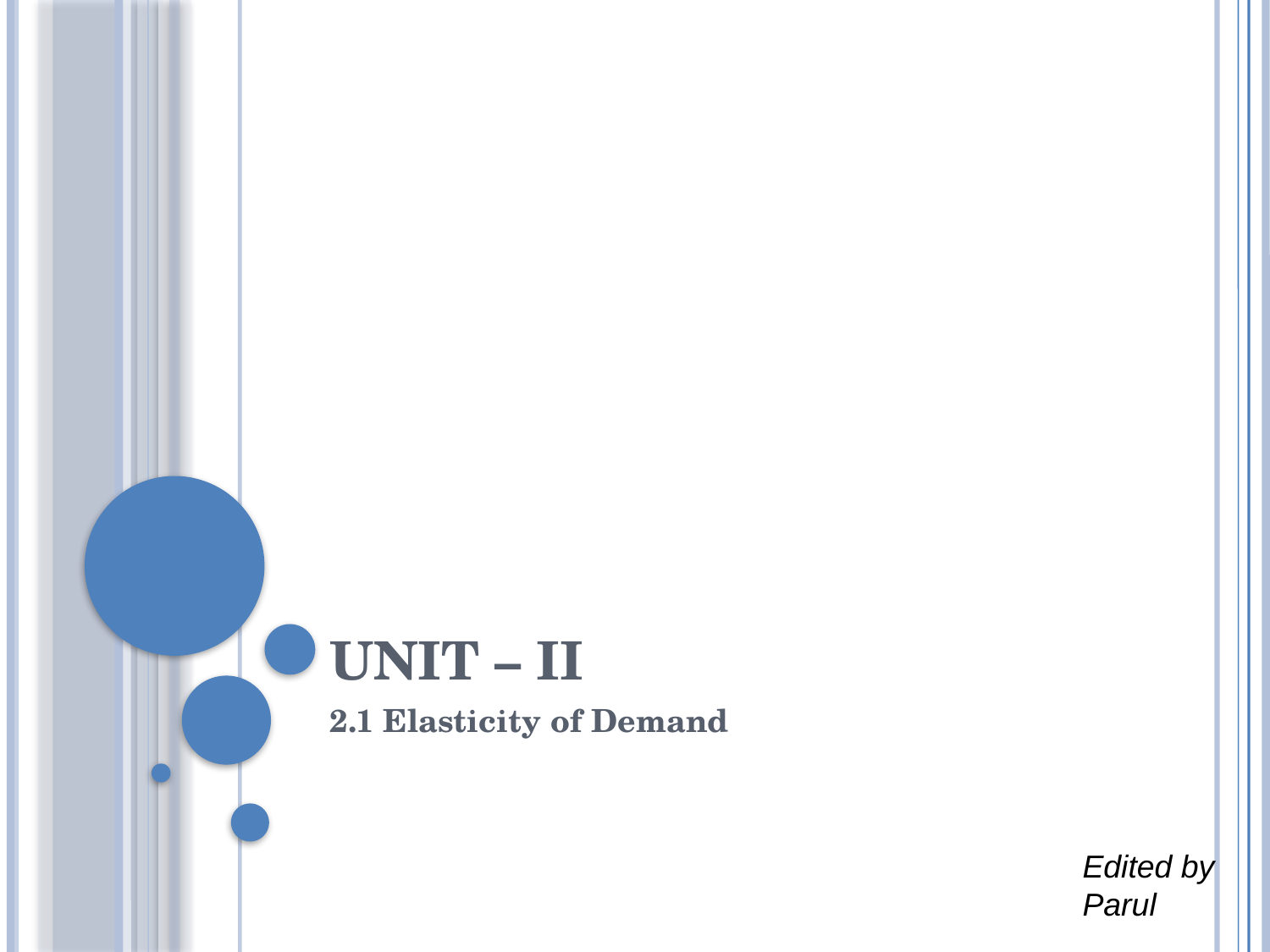

Unit – ii
2.1 Elasticity of Demand
Edited by
Parul